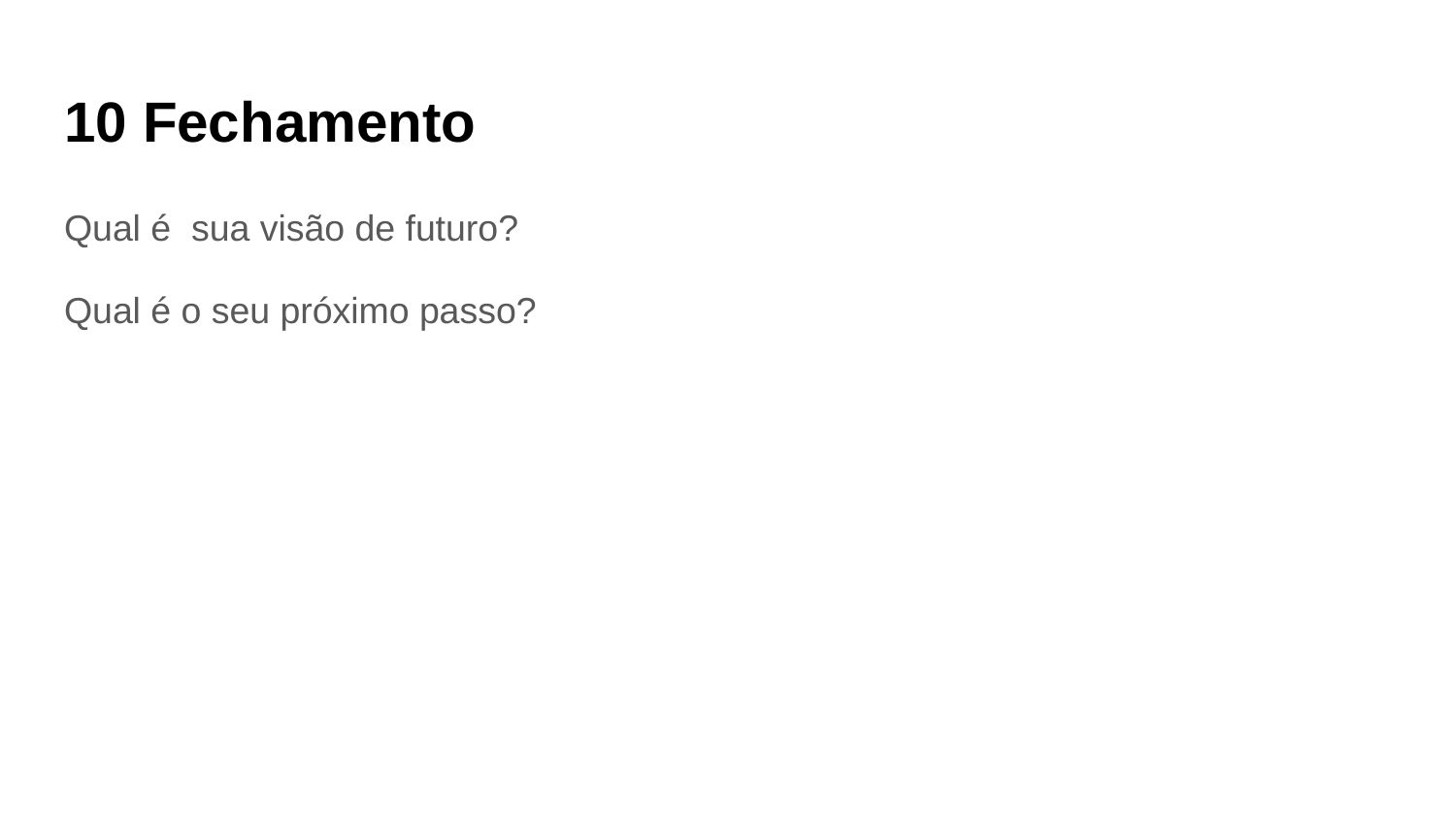

10 Fechamento
Qual é  sua visão de futuro?
Qual é o seu próximo passo?